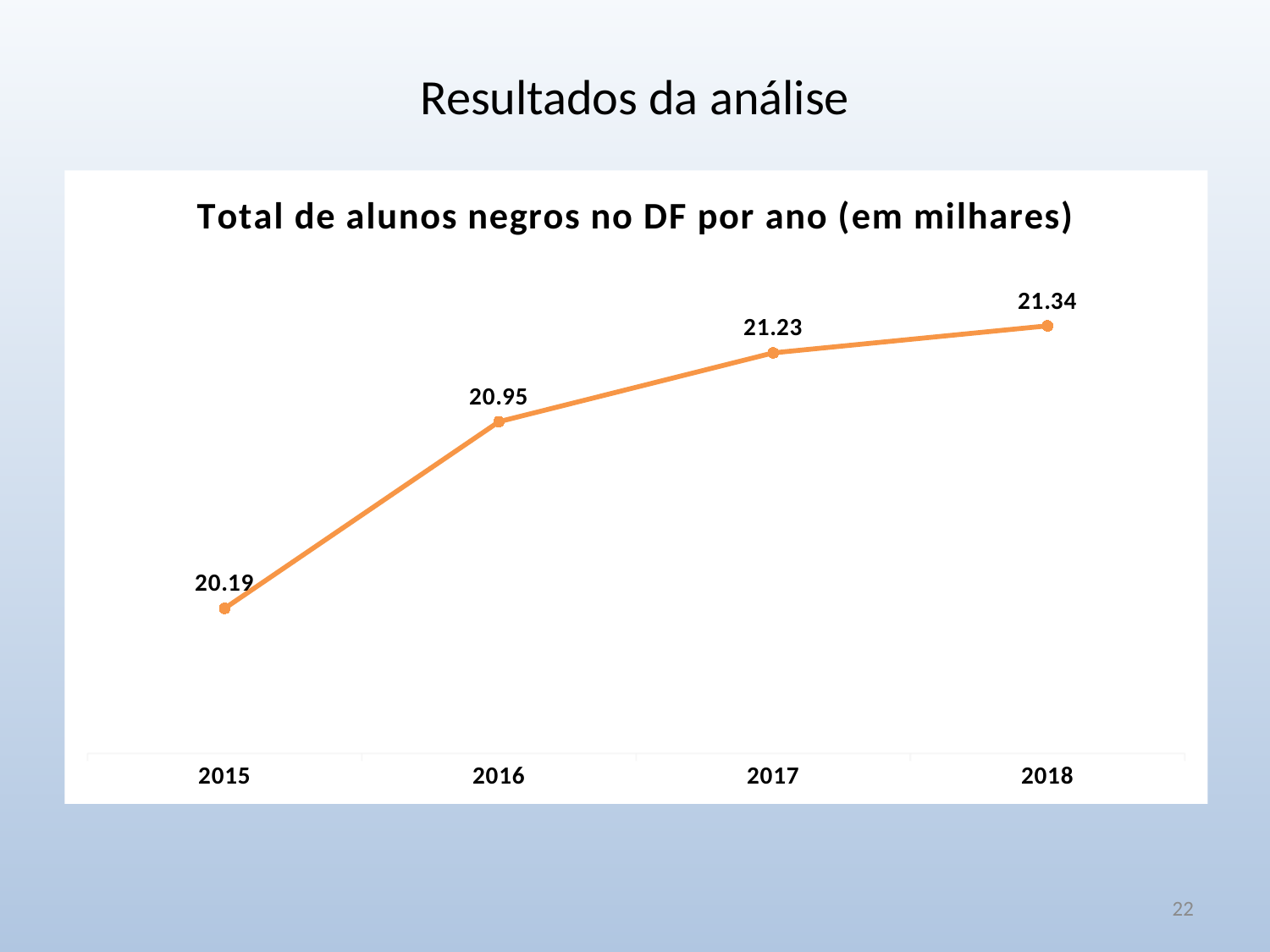

Resultados da análise

### Chart: Total de alunos negros no DF por ano (em milhares)

| Category | Preta |
|---|---|
| 2015 | 20.19 |
| 2016 | 20.95 |
| 2017 | 21.23 |
| 2018 | 21.34 |
22